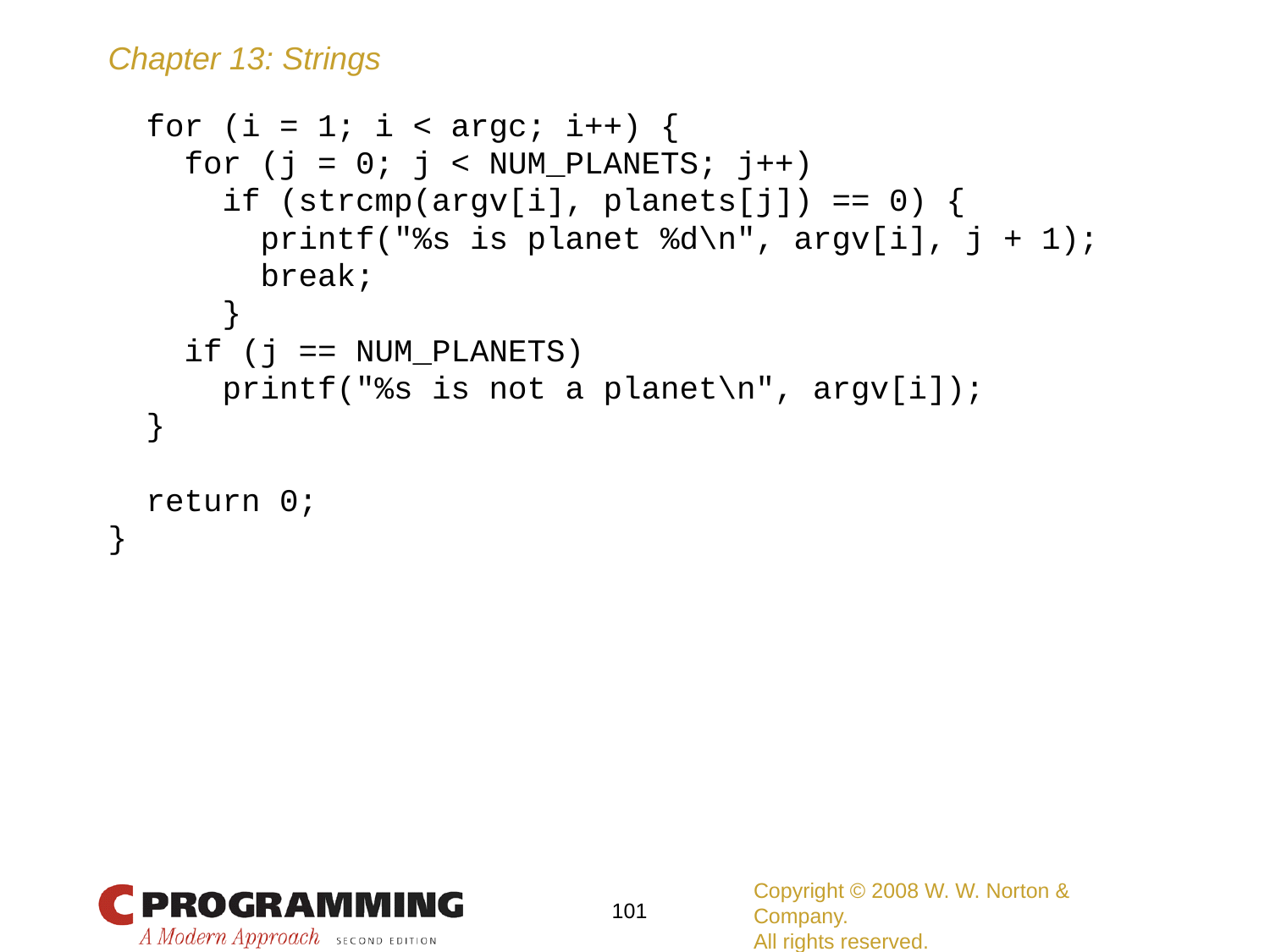

for (i = 1; i < argc; i++) {
    for (j = 0; j < NUM_PLANETS; j++)
      if (strcmp(argv[i], planets[j]) == 0) {
        printf("%s is planet %d\n", argv[i], j + 1);
        break;
      }
    if (j == NUM_PLANETS)
      printf("%s is not a planet\n", argv[i]);
  }

  return 0;
}
Copyright © 2008 W. W. Norton & Company.
All rights reserved.
101